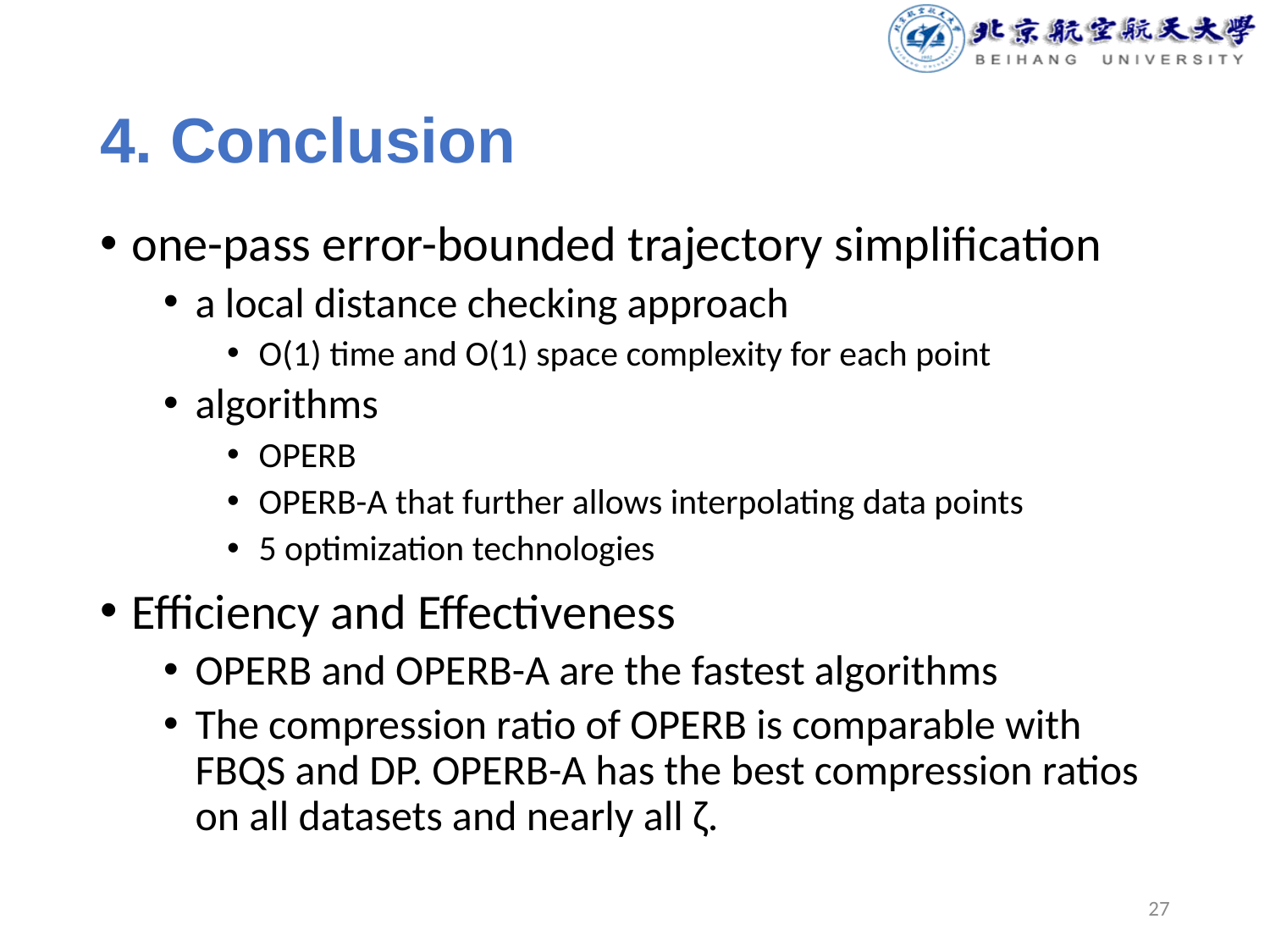

# 4. Conclusion
one-pass error-bounded trajectory simplification
a local distance checking approach
O(1) time and O(1) space complexity for each point
algorithms
OPERB
OPERB-A that further allows interpolating data points
5 optimization technologies
Efficiency and Effectiveness
OPERB and OPERB-A are the fastest algorithms
The compression ratio of OPERB is comparable with FBQS and DP. OPERB-A has the best compression ratios on all datasets and nearly all ζ.

27